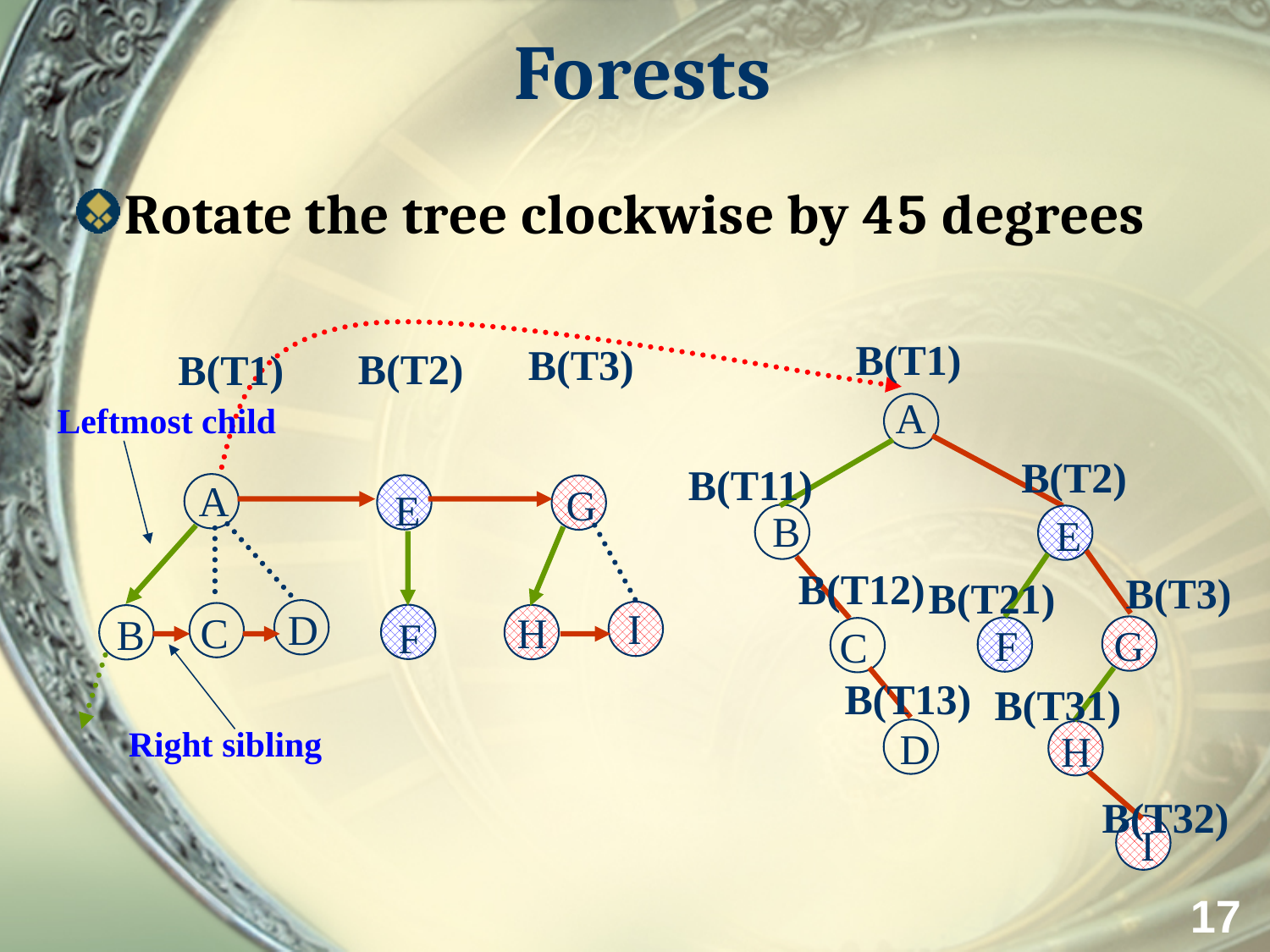

# Forests
Rotate the tree clockwise by 45 degrees

B(T1)
B(T3)
B(T2)
B(T1)
A
Leftmost child

B(T2)
B(T11)
A
G

E
B

E

B(T12)

B(T3)
B(T21)
I
D
C
H

B

F
F
G
C

B(T13)

B(T31)
Right sibling
D
H

B(T32)
I

17